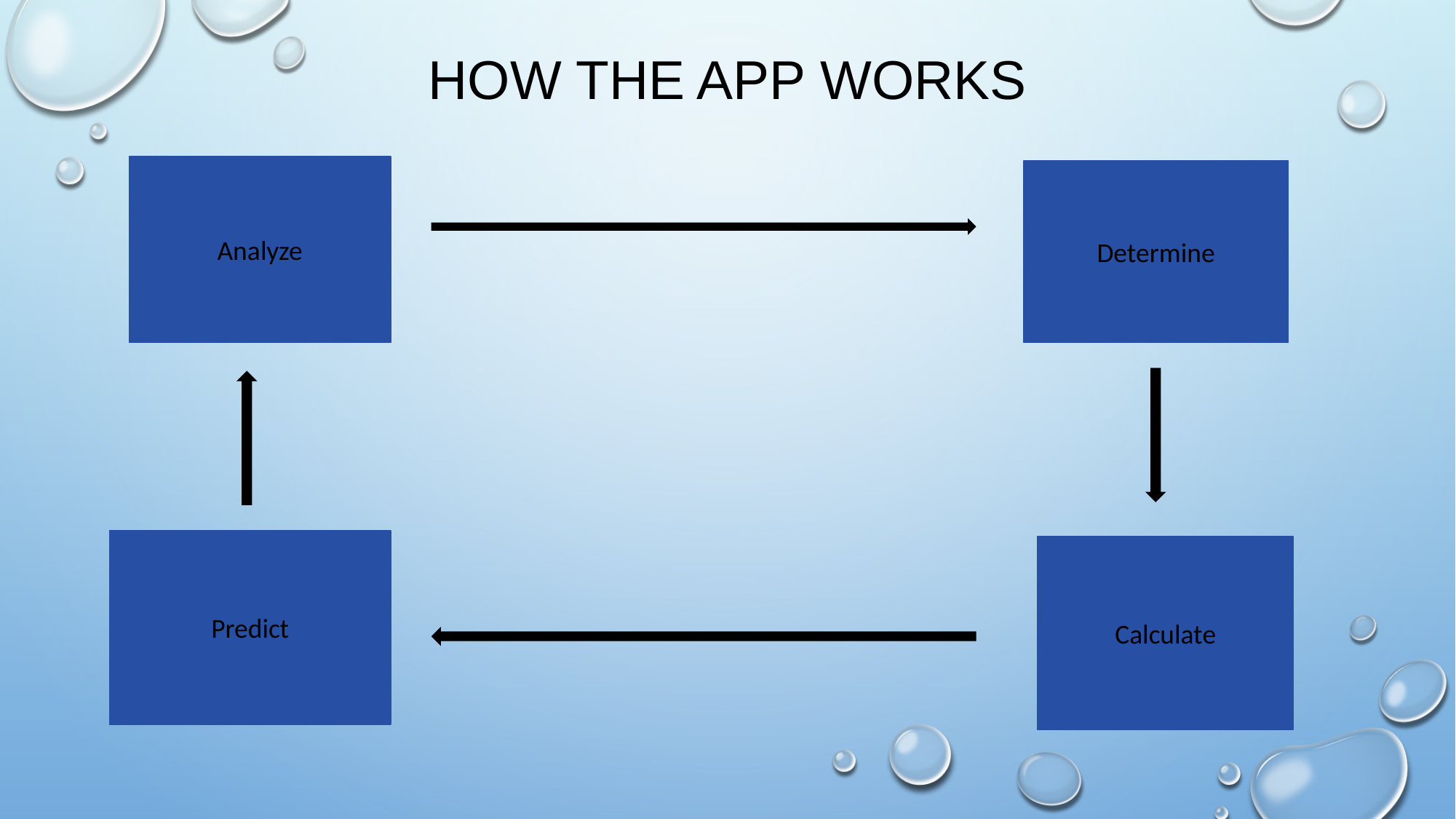

# How the app works
Analyze
Determine

Predict
Calculate